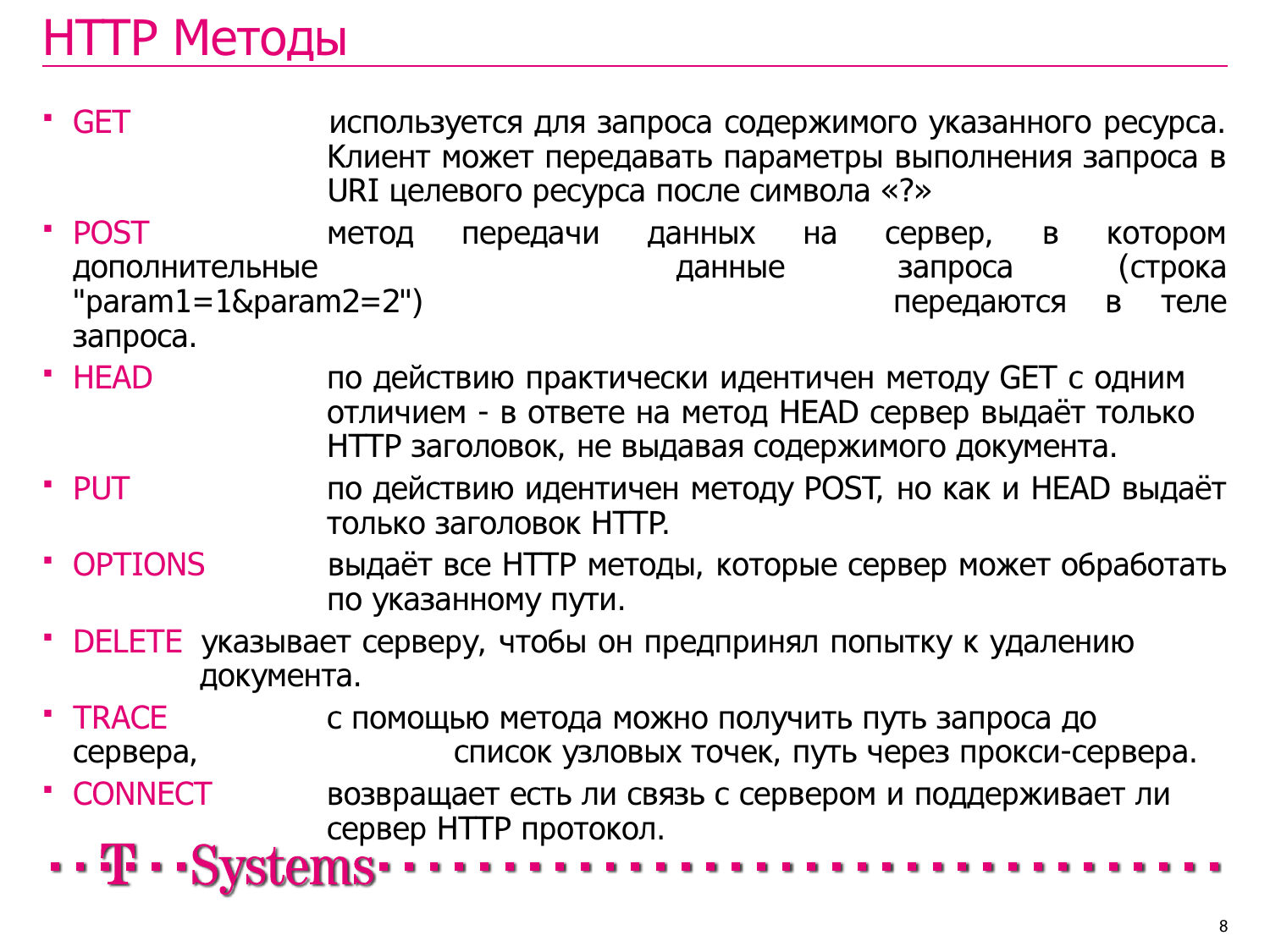

# HTTP Методы
GET 		используется для запроса содержимого указанного ресурса. 		Клиент может передавать параметры выполнения запроса в 		URI целевого ресурса после символа «?»
POST		метод передачи данных на сервер, в котором дополнительные 		данные 	запроса (строка "param1=1&param2=2") 	 			передаются в теле запроса.
HEAD		по действию практически идентичен методу GET с одним 			отличием - в ответе на метод HEAD сервер выдаёт только 			HTTP заголовок, не выдавая содержимого документа.
PUT		по действию идентичен методу POST, но как и HEAD выдаёт 		только заголовок HTTP.
OPTIONS 	выдаёт все HTTP методы, которые сервер может обработать 		по указанному пути.
DELETE 	указывает серверу, чтобы он предпринял попытку к удалению 		документа.
TRACE		с помощью метода можно получить путь запроса до сервера, 		список узловых точек, путь через прокси-сервера.
CONNECT 	возвращает есть ли связь с сервером и поддерживает ли 			сервер HTTP протокол.

8